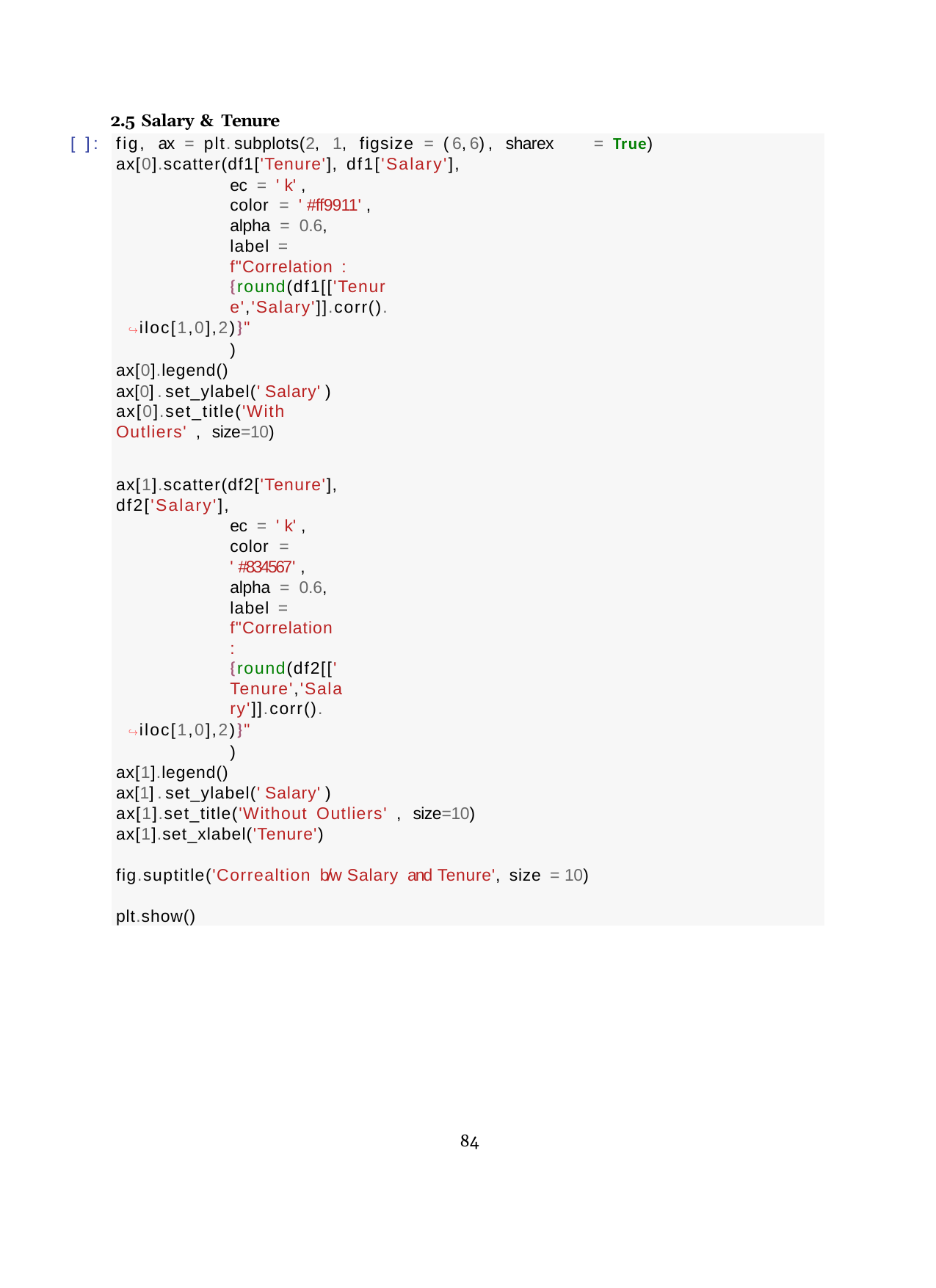

2.5 Salary & Tenure
[ ]:
fig,  ax  =  plt.subplots(2,  1,  figsize  =  (6,6),  sharex	=  True)
ax[0].scatter(df1['Tenure'], df1['Salary'],
ec  =  'k',
color  =  '#ff9911',  alpha  =  0.6,
label = f"Correlation : {round(df1[['Tenure','Salary']].corr().
↪iloc[1,0],2)}"
)
ax[0].legend()  ax[0].set_ylabel('Salary')
ax[0].set_title('With Outliers' , size=10)

ax[1].scatter(df2['Tenure'], df2['Salary'],
ec  =  'k',
color  =  '#834567',
alpha  =  0.6,
label = f"Correlation : {round(df2[['Tenure','Salary']].corr().
↪iloc[1,0],2)}"
)
ax[1].legend()  ax[1].set_ylabel('Salary')
ax[1].set_title('Without Outliers' , size=10)  ax[1].set_xlabel('Tenure')
fig.suptitle('Correaltion b/w Salary and Tenure', size = 10)  plt.show()
84